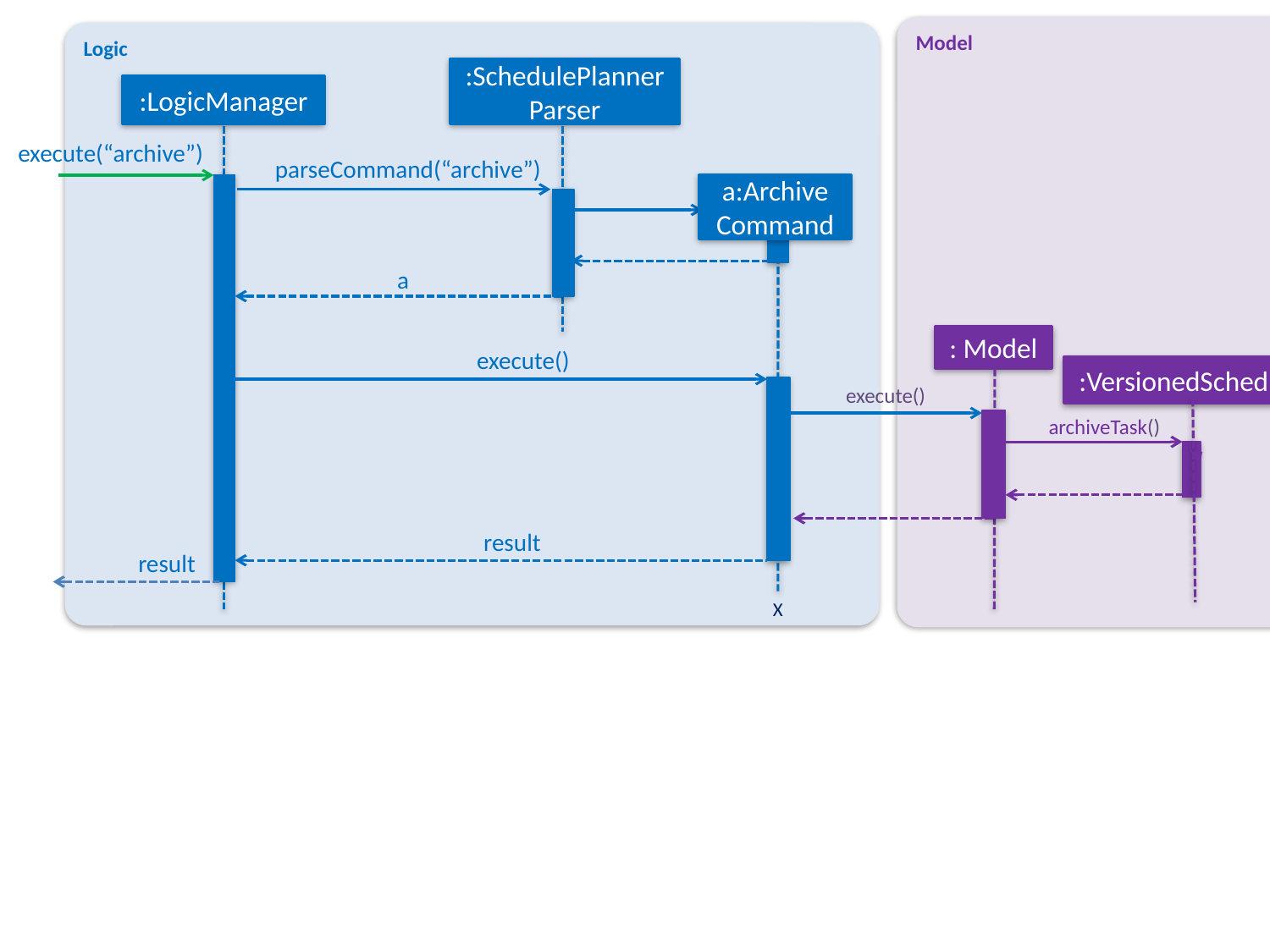

Model
Logic
:SchedulePlannerParser
:LogicManager
execute(“archive”)
parseCommand(“archive”)

a:Archive
Command

a
: Model
execute()
:VersionedSchedulePlanner

execute()

  archiveTask()

(ReadOnlySchedulePlanner)
result
result
X